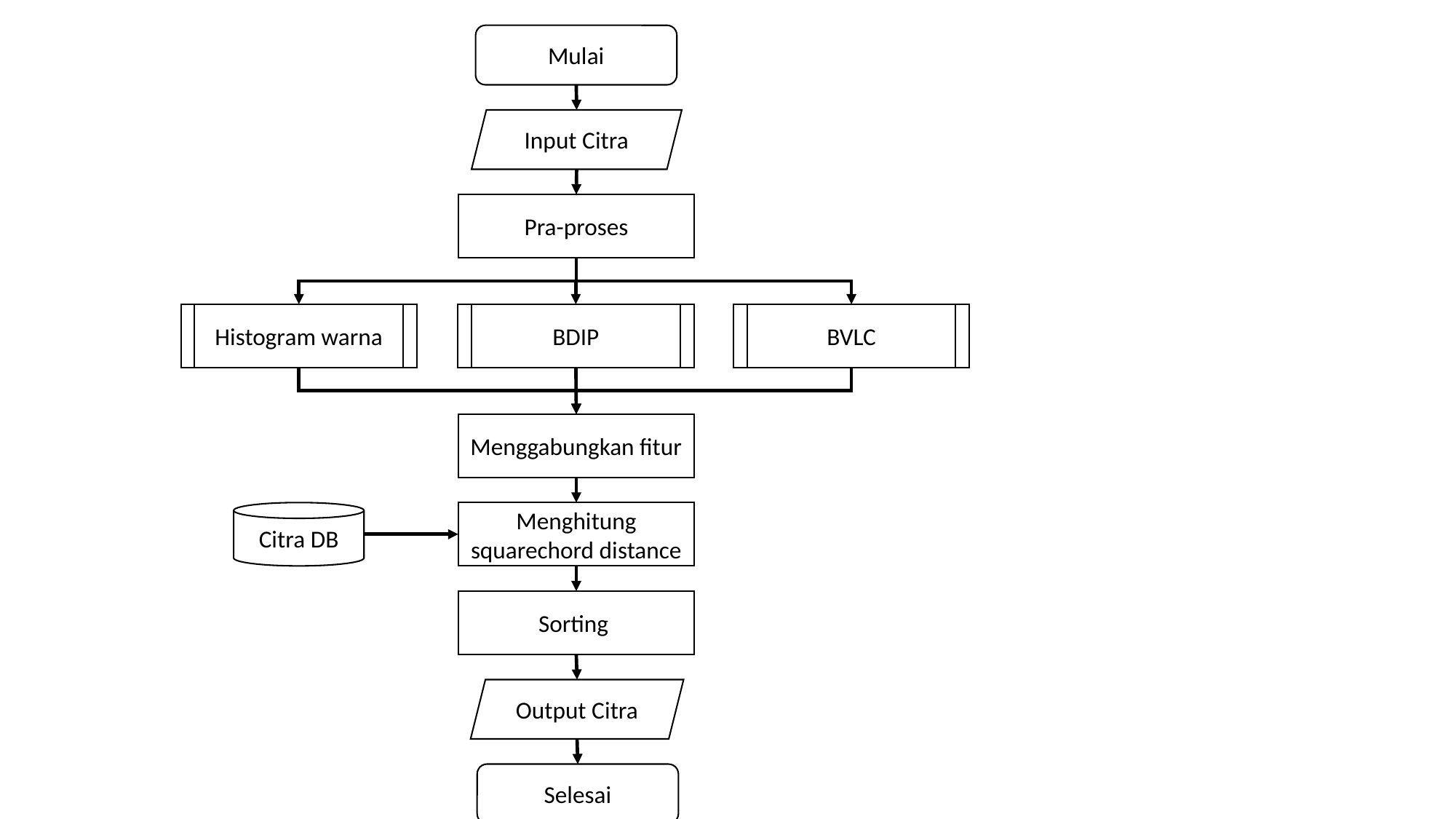

Mulai
Input Citra
Pra-proses

Histogram warna

BDIP

BVLC
Menggabungkan fitur
Citra DB
Menghitung squarechord distance
Sorting
Output Citra
Selesai